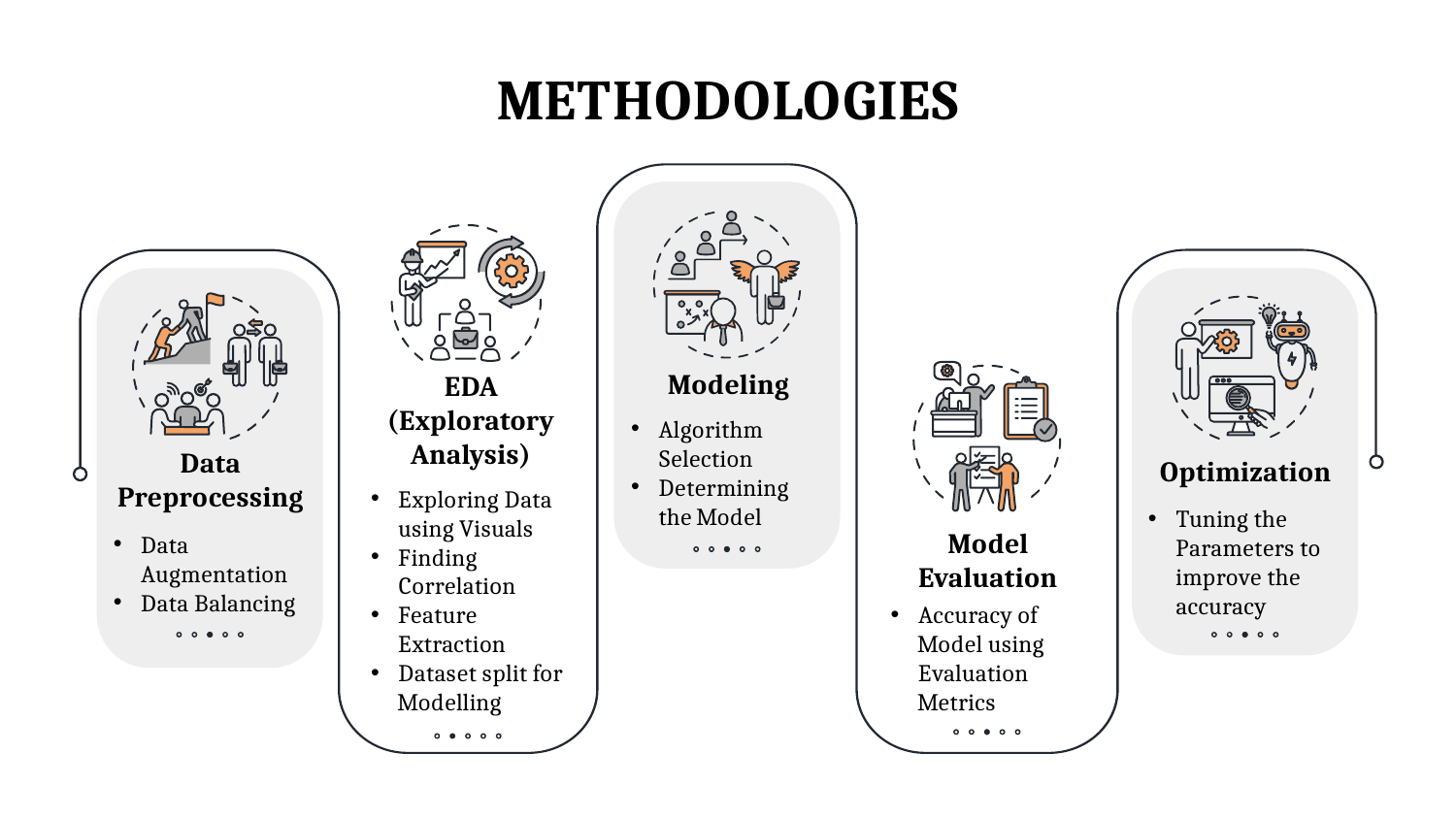

METHODOLOGIES

Modeling

EDA (Exploratory Analysis)

Algorithm Selection
Determining the Model

Optimization

Data Preprocessing

Tuning the Parameters to improve the accuracy
Data Augmentation
Data Balancing

Exploring Data using Visuals
Finding Correlation
Feature Extraction
Dataset split for Modelling
Model Evaluation

Accuracy of Model using Evaluation Metrics